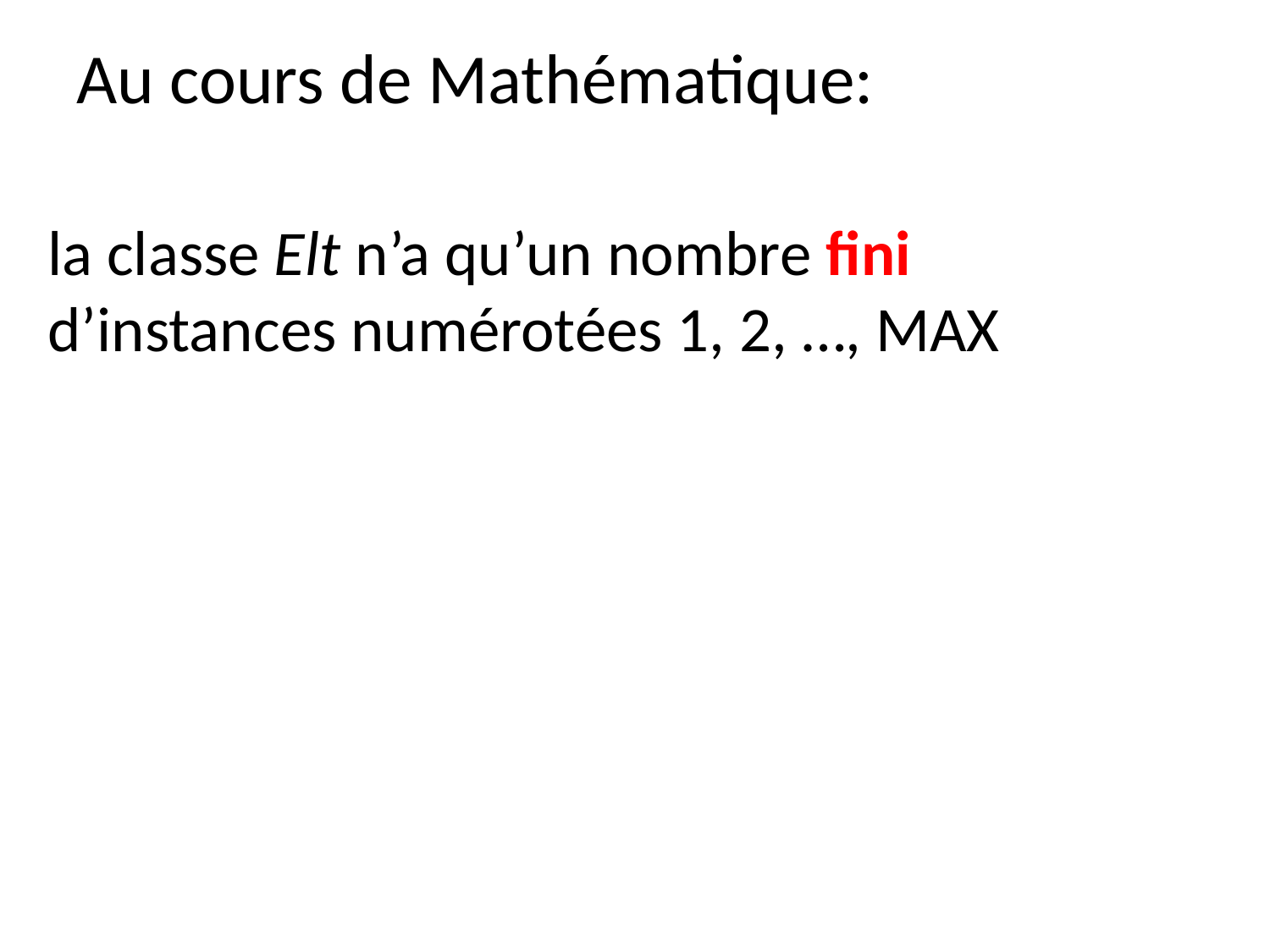

# Au cours de Mathématique:
la classe Elt n’a qu’un nombre fini d’instances numérotées 1, 2, …, MAX